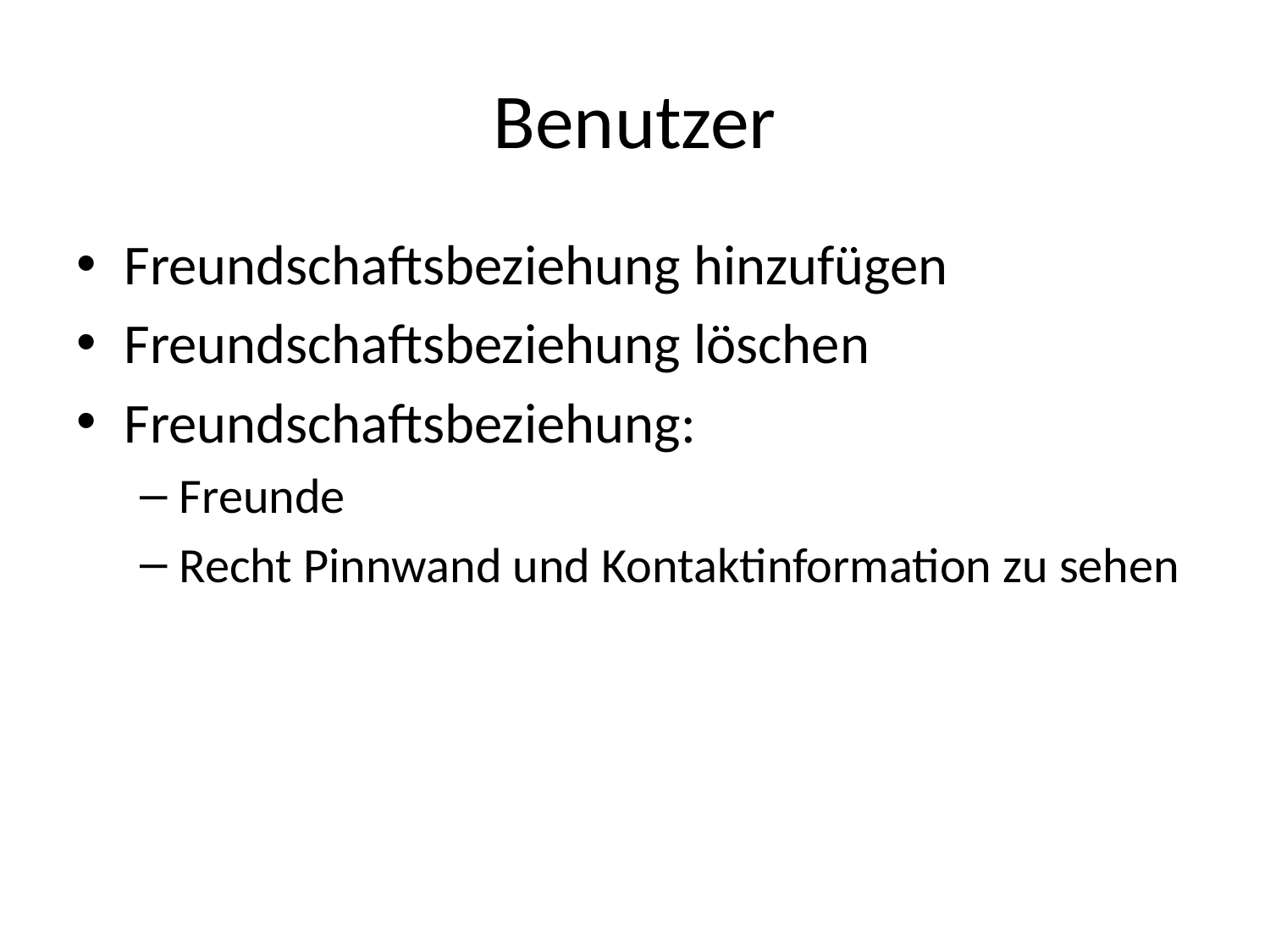

# Benutzer
Freundschaftsbeziehung hinzufügen
Freundschaftsbeziehung löschen
Freundschaftsbeziehung:
Freunde
Recht Pinnwand und Kontaktinformation zu sehen